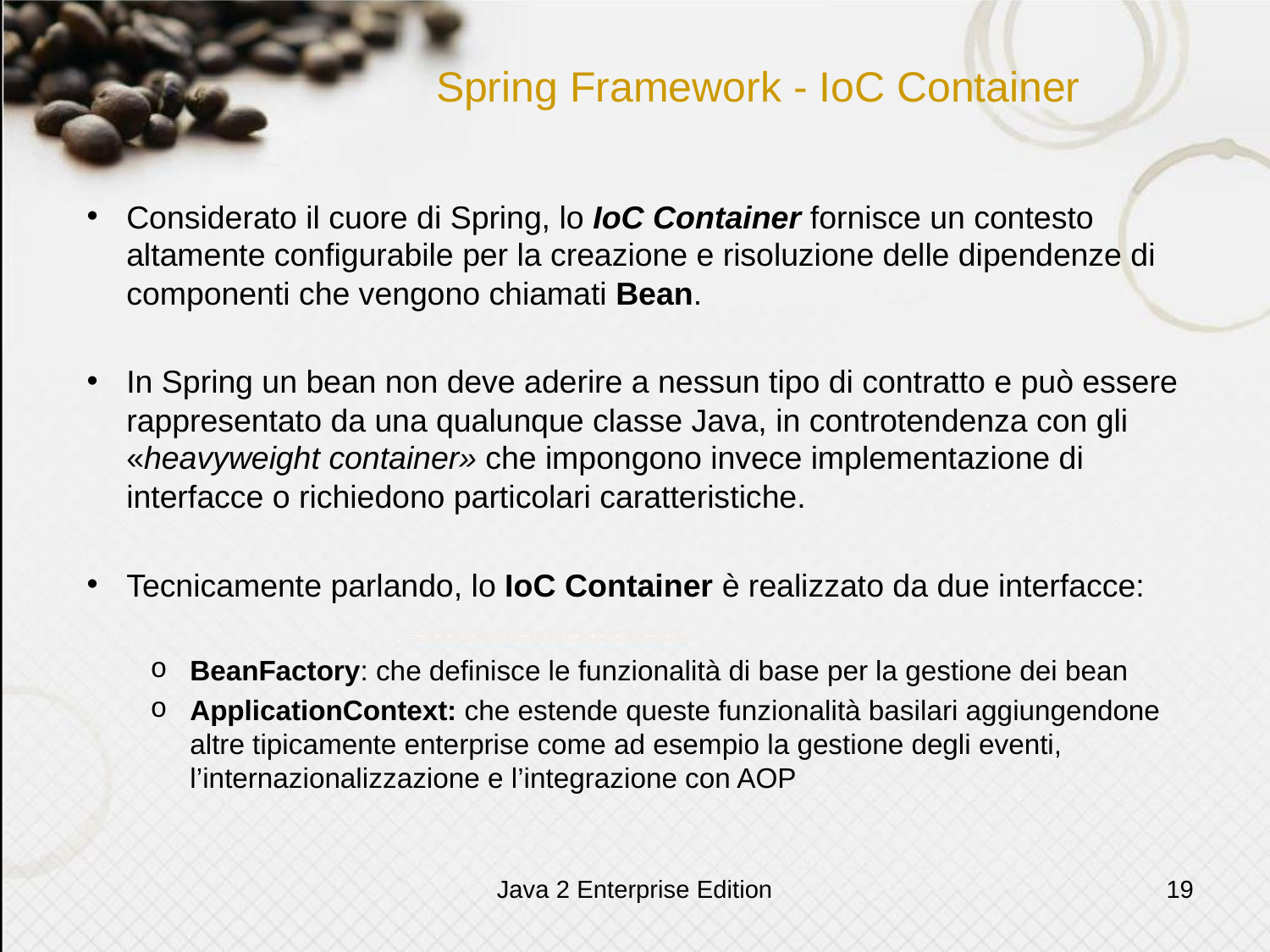

# Spring Framework - IoC Container
Considerato il cuore di Spring, lo IoC Container fornisce un contesto altamente configurabile per la creazione e risoluzione delle dipendenze di componenti che vengono chiamati Bean.

In Spring un bean non deve aderire a nessun tipo di contratto e può essere rappresentato da una qualunque classe Java, in controtendenza con gli «heavyweight container» che impongono invece implementazione di interfacce o richiedono particolari caratteristiche.

Tecnicamente parlando, lo IoC Container è realizzato da due interfacce:

BeanFactory: che definisce le funzionalità di base per la gestione dei bean
ApplicationContext: che estende queste funzionalità basilari aggiungendone altre tipicamente enterprise come ad esempio la gestione degli eventi, l’internazionalizzazione e l’integrazione con AOP

Java 2 Enterprise Edition
19